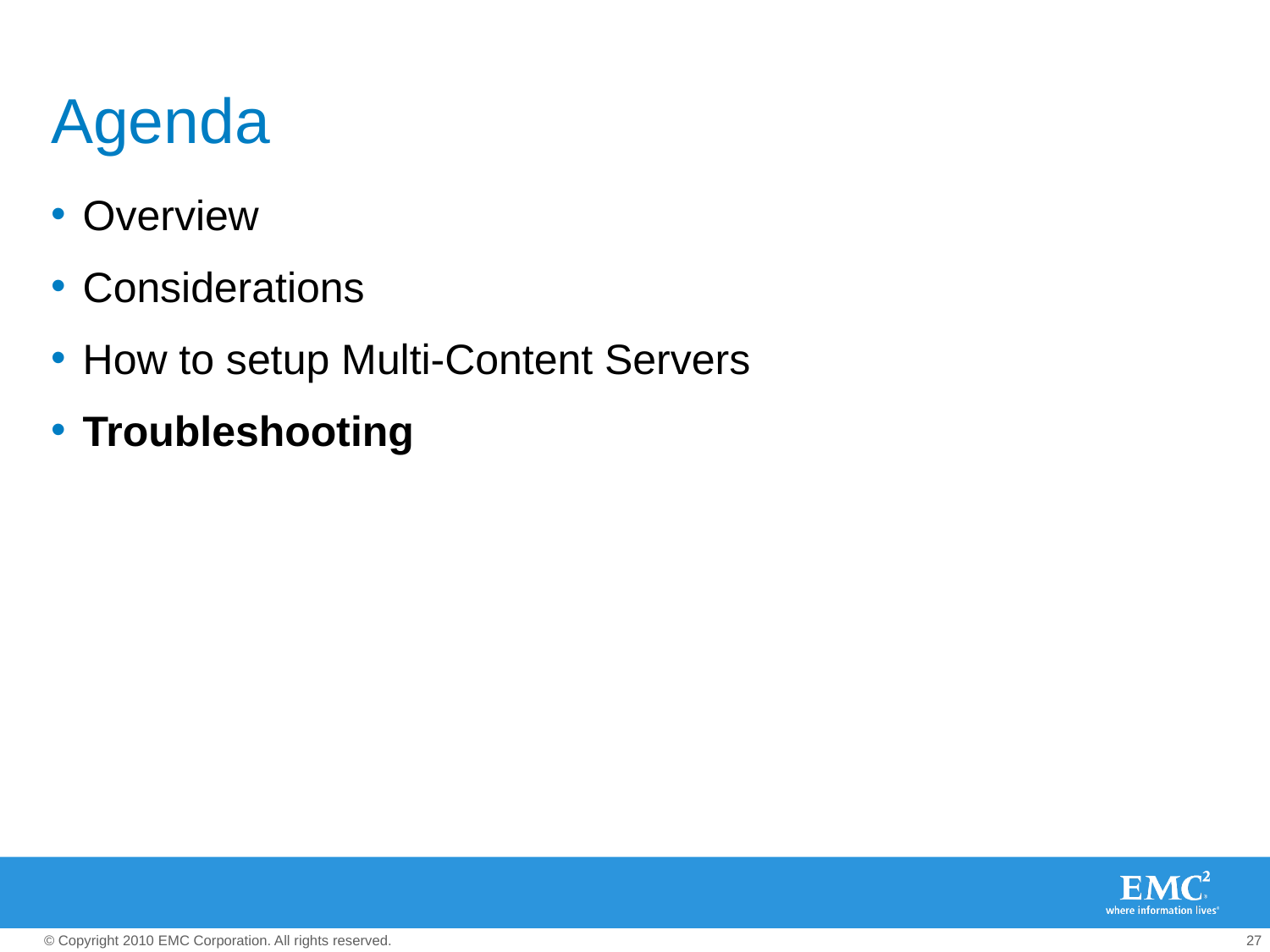

# Agenda
Overview
Considerations
How to setup Multi-Content Servers
Troubleshooting